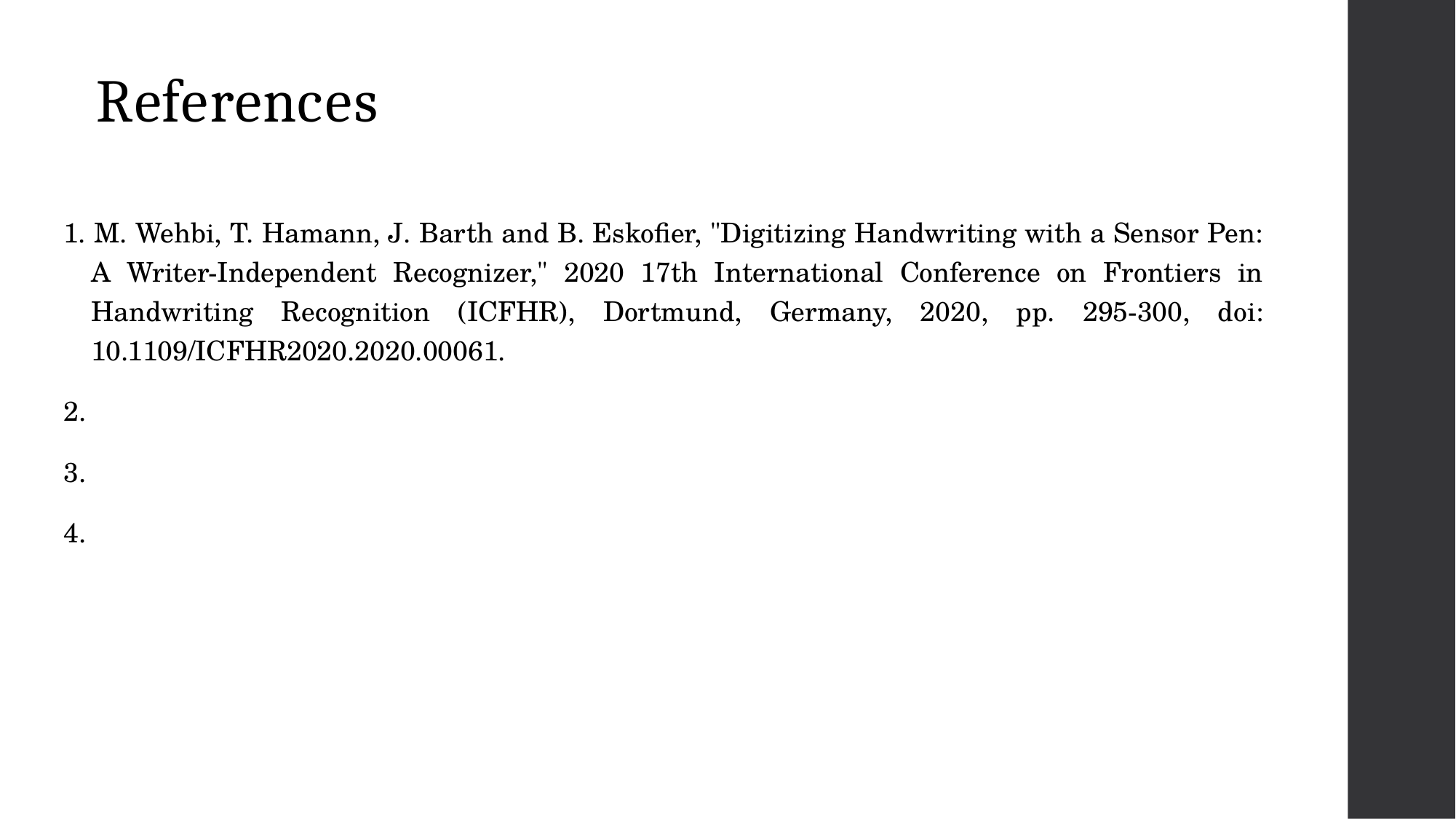

# References

1. M. Wehbi, T. Hamann, J. Barth and B. Eskofier, "Digitizing Handwriting with a Sensor Pen: A Writer-Independent Recognizer," 2020 17th International Conference on Frontiers in Handwriting Recognition (ICFHR), Dortmund, Germany, 2020, pp. 295-300, doi: 10.1109/ICFHR2020.2020.00061.
2.
3.
4.